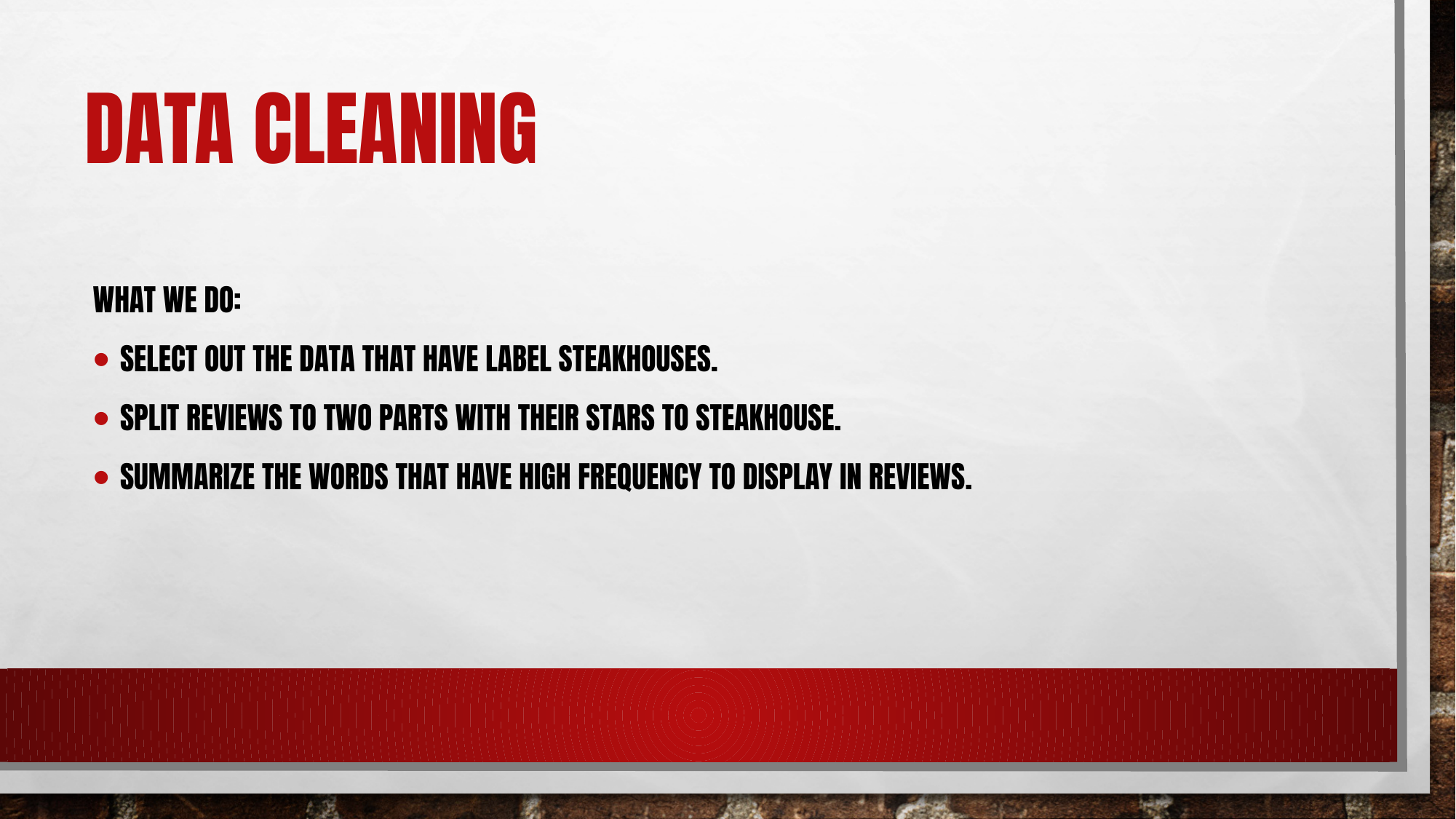

# Data cleaning
What we do:
Select out the data that have label steakhouses.
split reviews to two parts with their stars to steakhouse.
summarize the words that have high frequency to display in reviews.